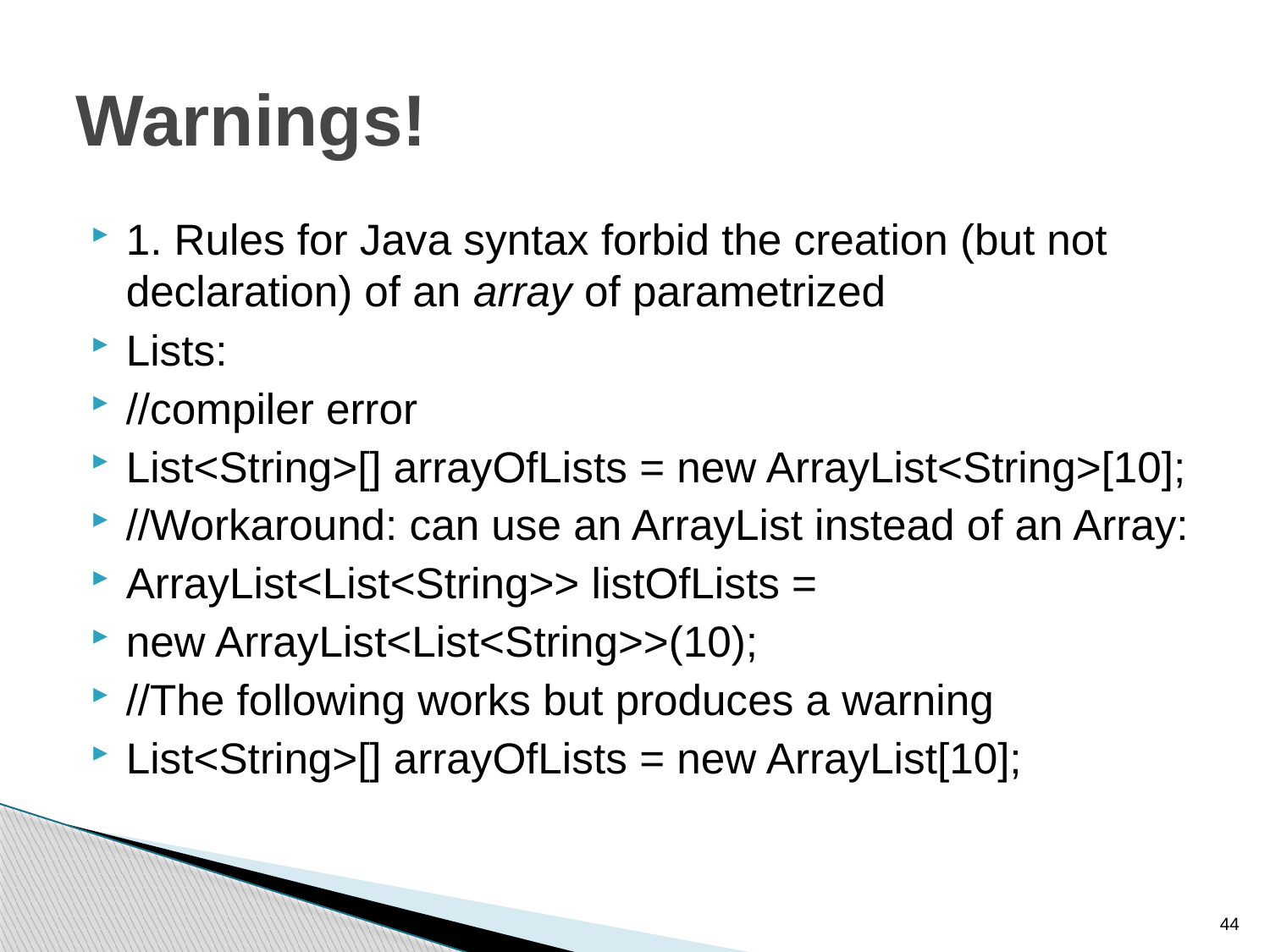

# Warnings!
1. Rules for Java syntax forbid the creation (but not declaration) of an array of parametrized
Lists:
//compiler error
List<String>[] arrayOfLists = new ArrayList<String>[10];
//Workaround: can use an ArrayList instead of an Array:
ArrayList<List<String>> listOfLists =
new ArrayList<List<String>>(10);
//The following works but produces a warning
List<String>[] arrayOfLists = new ArrayList[10];
44